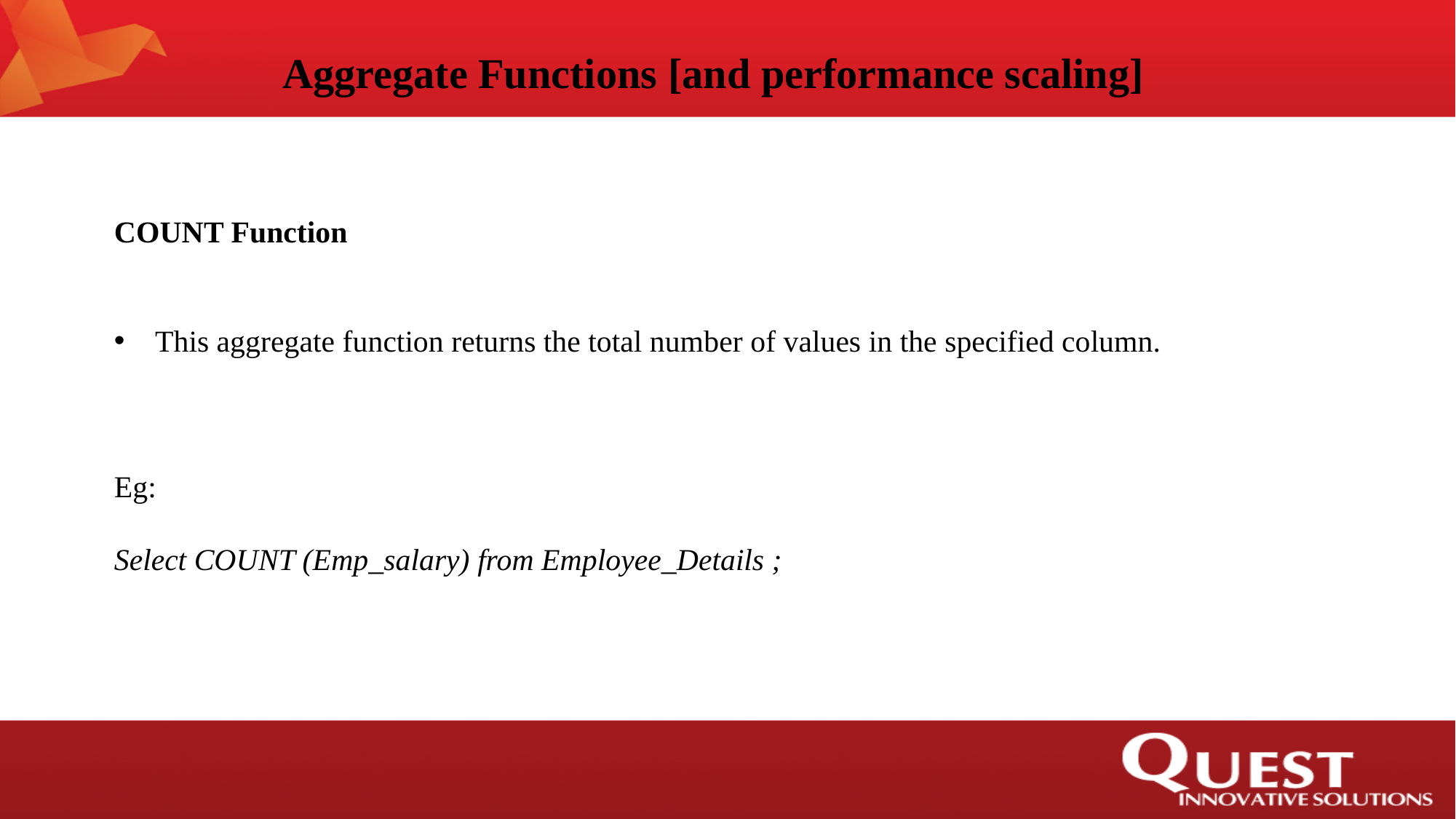

Aggregate Functions [and performance scaling]
COUNT Function

This aggregate function returns the total number of values in the specified column.

Eg:

Select COUNT (Emp_salary) from Employee_Details ;